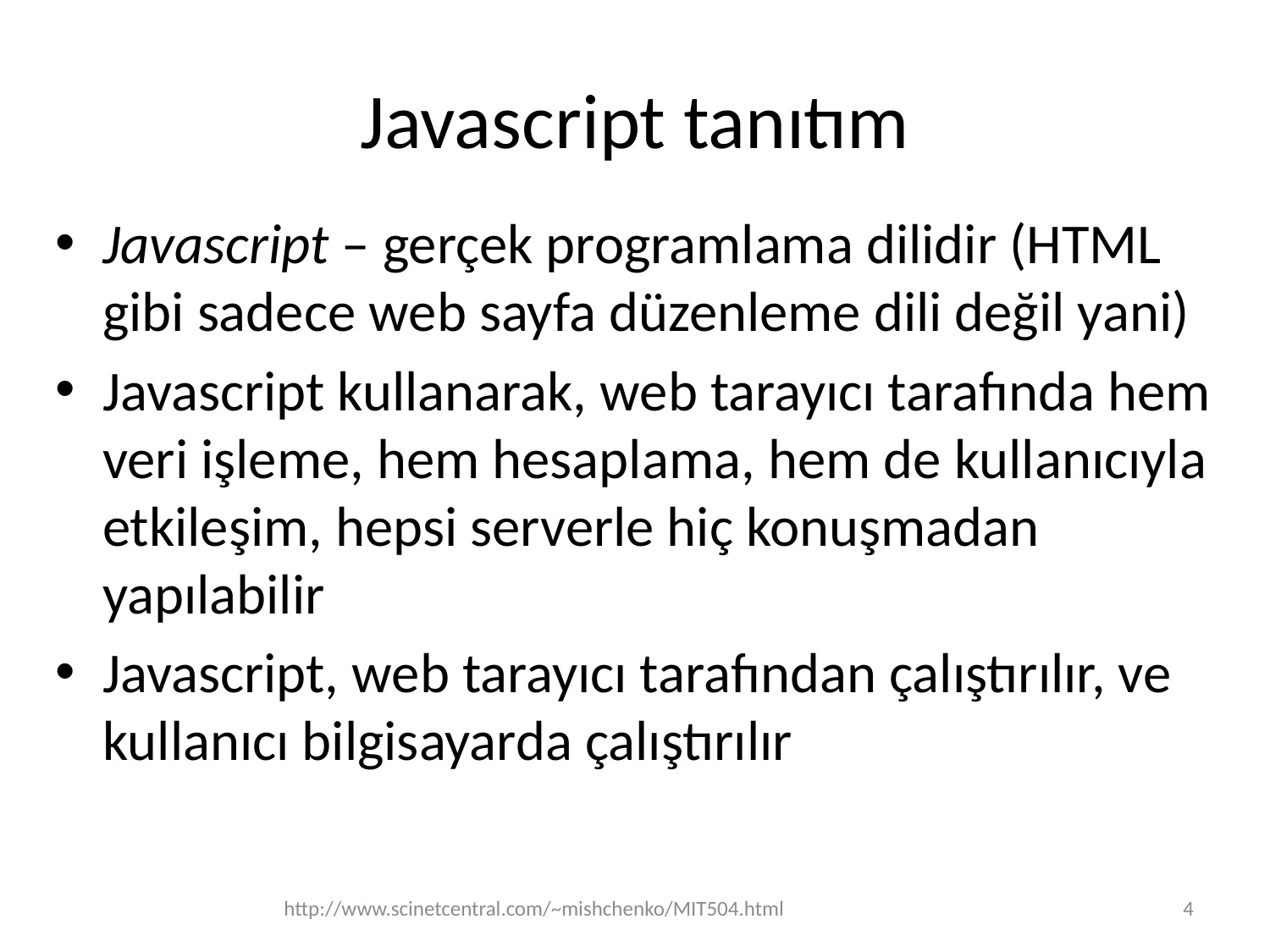

# Javascript tanıtım
Javascript – gerçek programlama dilidir (HTML gibi sadece web sayfa düzenleme dili değil yani)
Javascript kullanarak, web tarayıcı tarafında hem veri işleme, hem hesaplama, hem de kullanıcıyla etkileşim, hepsi serverle hiç konuşmadan yapılabilir
Javascript, web tarayıcı tarafından çalıştırılır, ve kullanıcı bilgisayarda çalıştırılır

http://www.scinetcentral.com/~mishchenko/MIT504.html
4